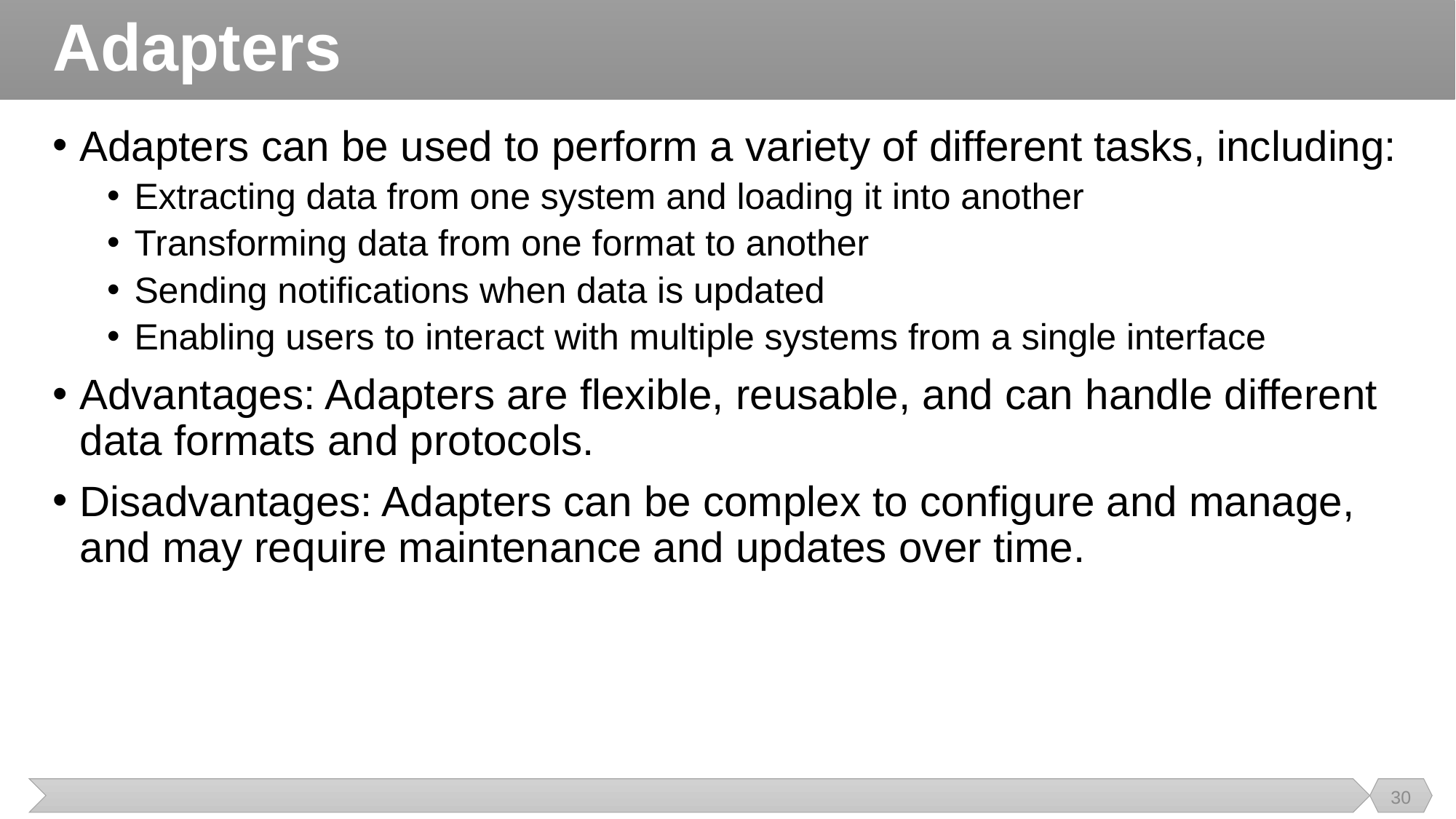

# Adapters
Adapters can be used to perform a variety of different tasks, including:
Extracting data from one system and loading it into another
Transforming data from one format to another
Sending notifications when data is updated
Enabling users to interact with multiple systems from a single interface
Advantages: Adapters are flexible, reusable, and can handle different data formats and protocols.
Disadvantages: Adapters can be complex to configure and manage, and may require maintenance and updates over time.
30